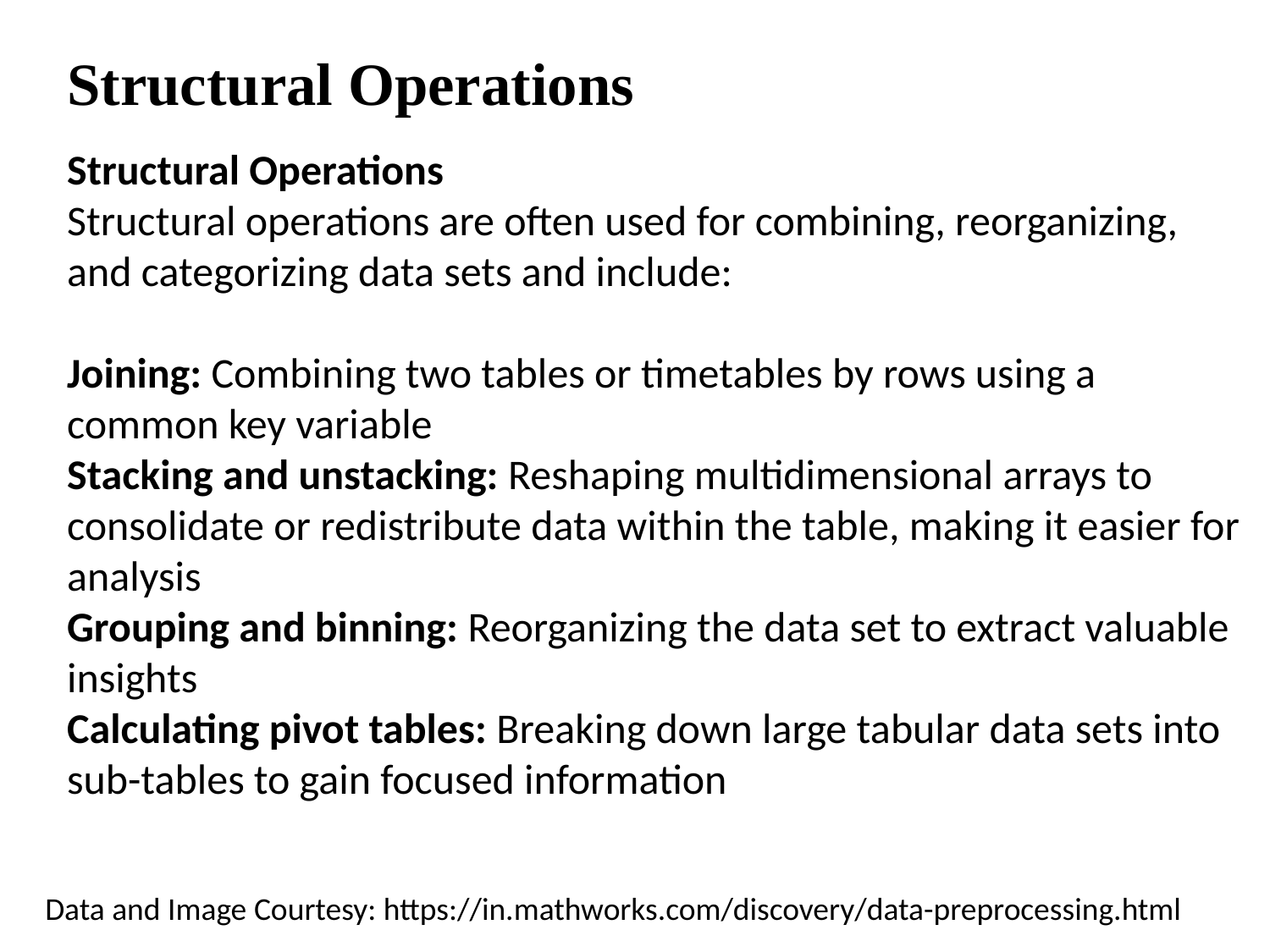

# Structural Operations
Structural Operations
Structural operations are often used for combining, reorganizing, and categorizing data sets and include:

Joining: Combining two tables or timetables by rows using a common key variable
Stacking and unstacking: Reshaping multidimensional arrays to consolidate or redistribute data within the table, making it easier for analysis
Grouping and binning: Reorganizing the data set to extract valuable insights
Calculating pivot tables: Breaking down large tabular data sets into sub-tables to gain focused information
Data and Image Courtesy: https://in.mathworks.com/discovery/data-preprocessing.html